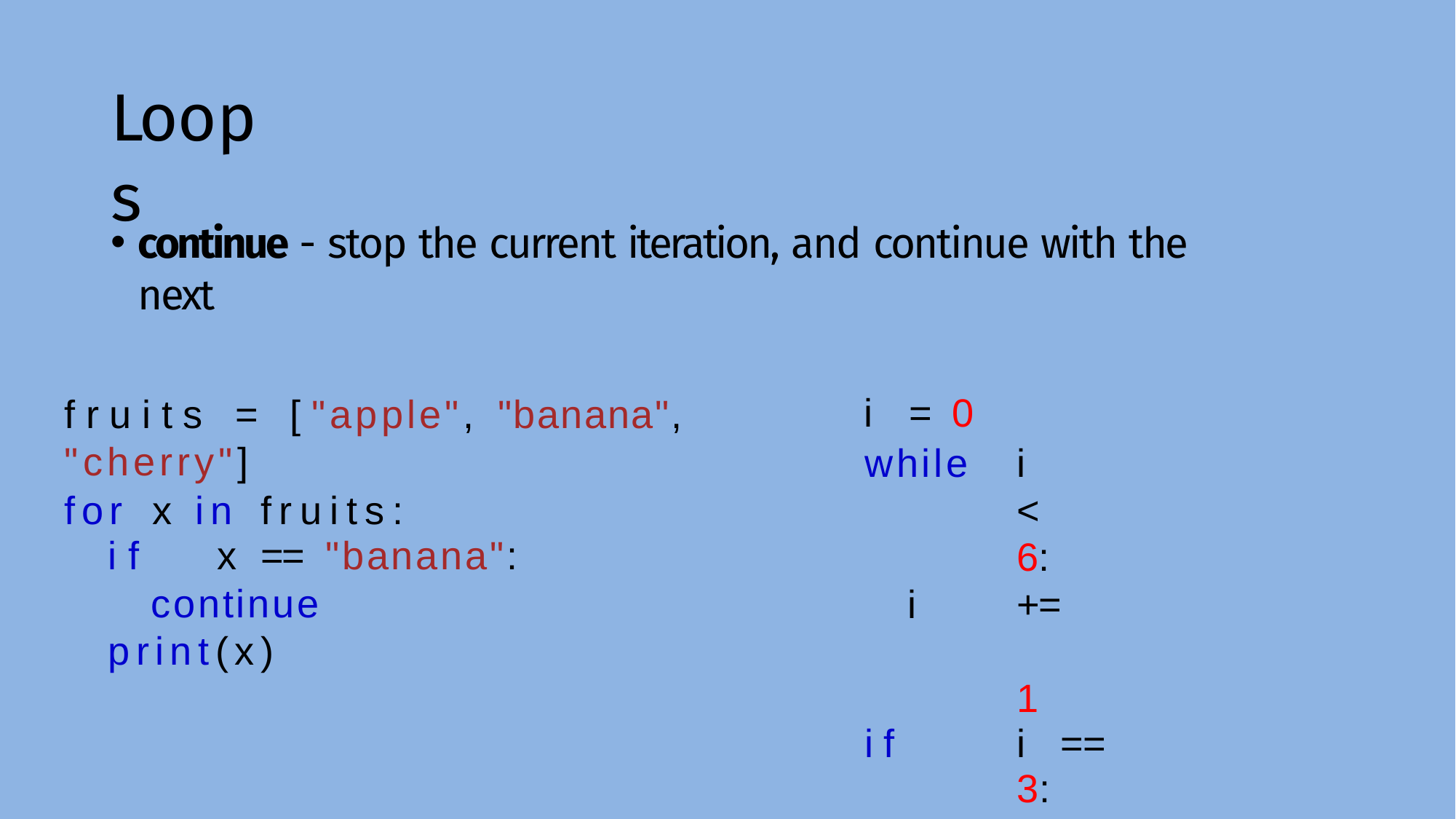

# Loops
continue - stop the current iteration, and continue with the next
i	=	0
while	i	<	6:   i	+=		1
if	i	==	3:
continue  print(i)
fruits = ["apple",	"banana",	"cherry"]
for	x	in	fruits:
if	x	==	"banana":
continue  print(x)